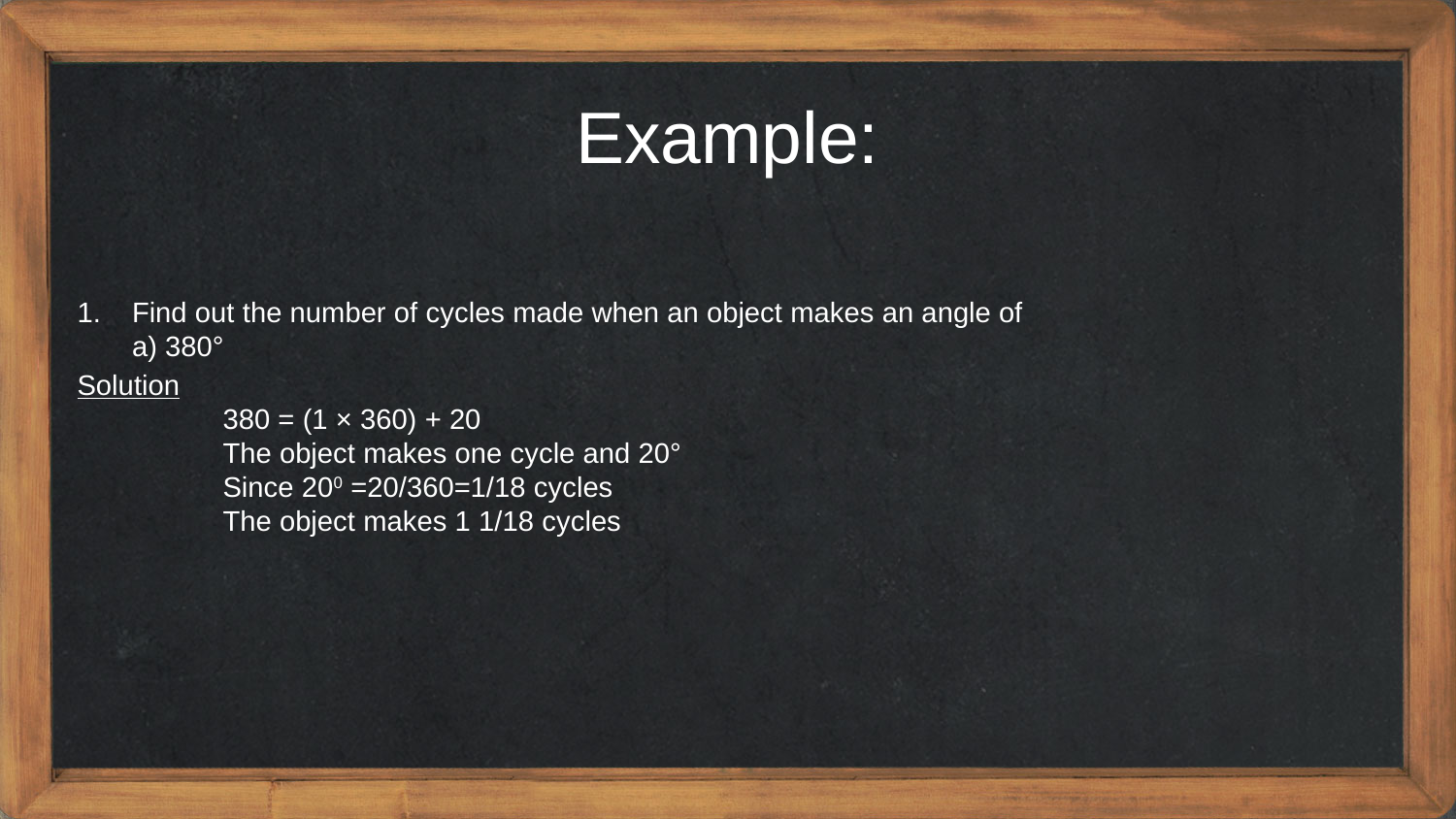

Example:
Find out the number of cycles made when an object makes an angle of
a) 380°
Solution
	380 = (1 × 360) + 20
	The object makes one cycle and 20°
	Since 200 =20/360=1/18 cycles
	The object makes 1 1/18 cycles